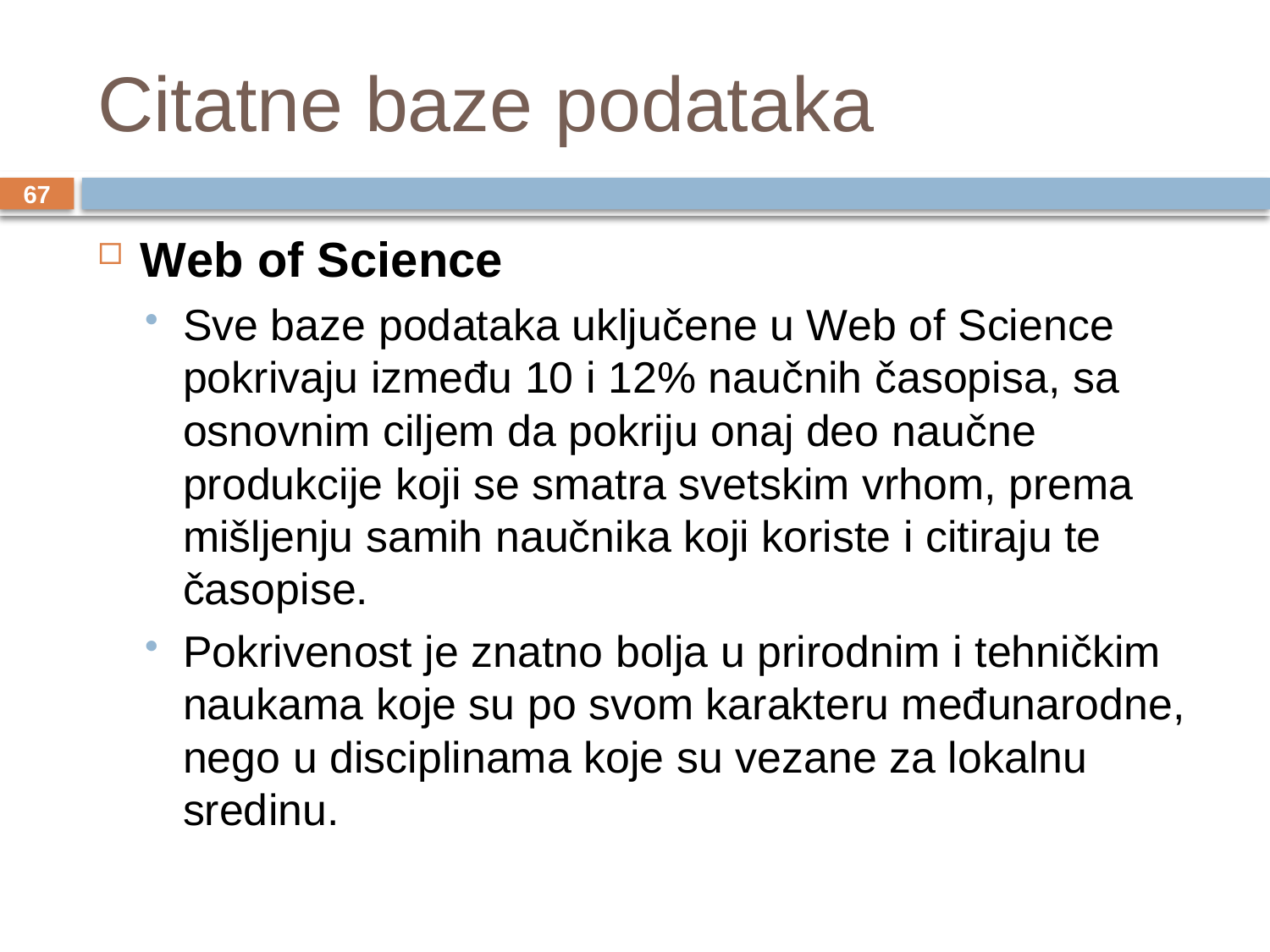

# Citatne baze podataka
67
Web of Science
Sve baze podataka uključene u Web of Science pokrivaju između 10 i 12% naučnih časopisa, sa osnovnim ciljem da pokriju onaj deo naučne produkcije koji se smatra svetskim vrhom, prema mišljenju samih naučnika koji koriste i citiraju te časopise.
Pokrivenost je znatno bolja u prirodnim i tehničkim naukama koje su po svom karakteru međunarodne, nego u disciplinama koje su vezane za lokalnu sredinu.